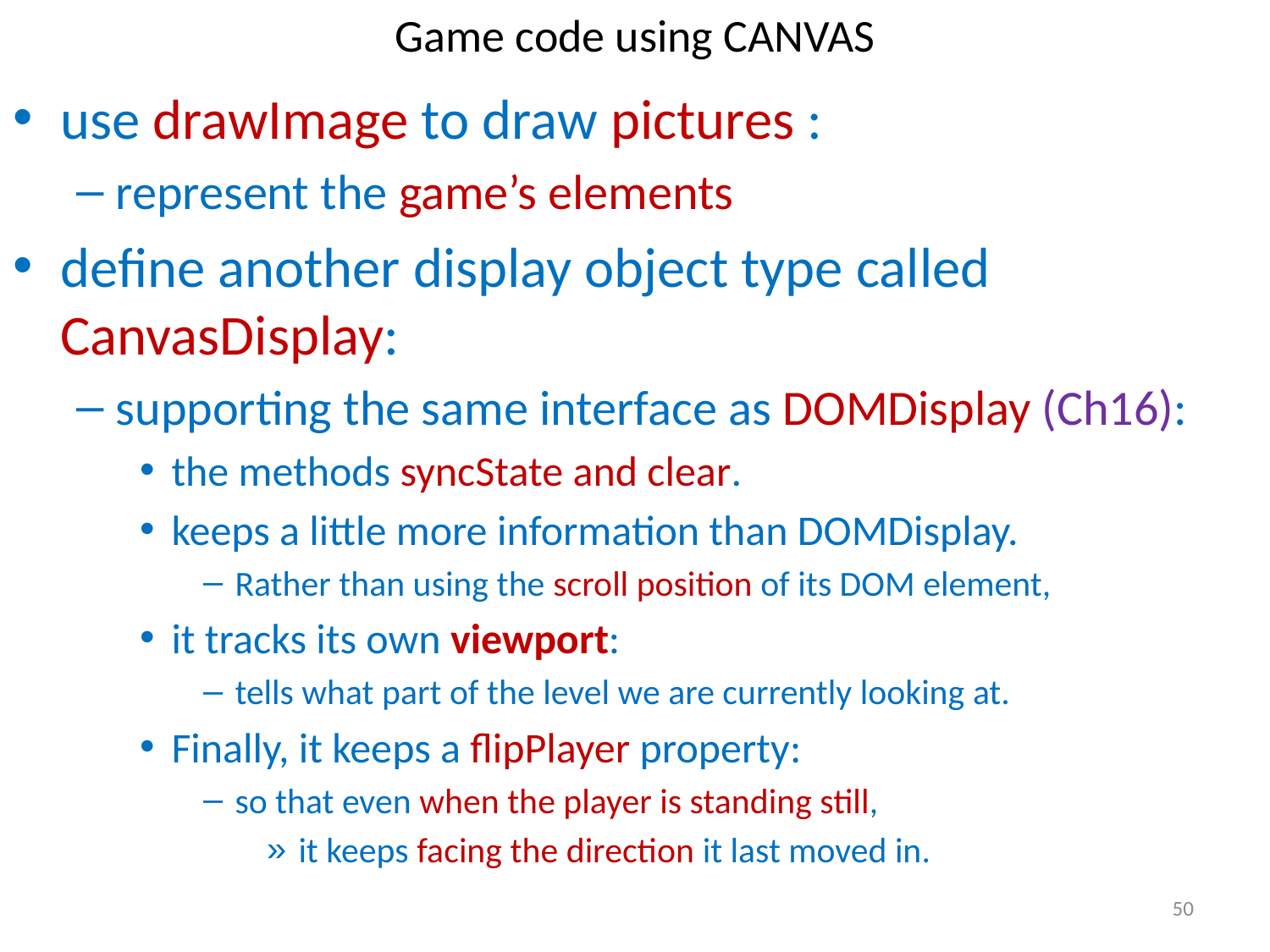

# Game code using CANVAS
use drawImage to draw pictures :
represent the game’s elements
define another display object type called CanvasDisplay:
supporting the same interface as DOMDisplay (Ch16):
the methods syncState and clear.
keeps a little more information than DOMDisplay.
Rather than using the scroll position of its DOM element,
it tracks its own viewport:
tells what part of the level we are currently looking at.
Finally, it keeps a flipPlayer property:
so that even when the player is standing still,
it keeps facing the direction it last moved in.
50